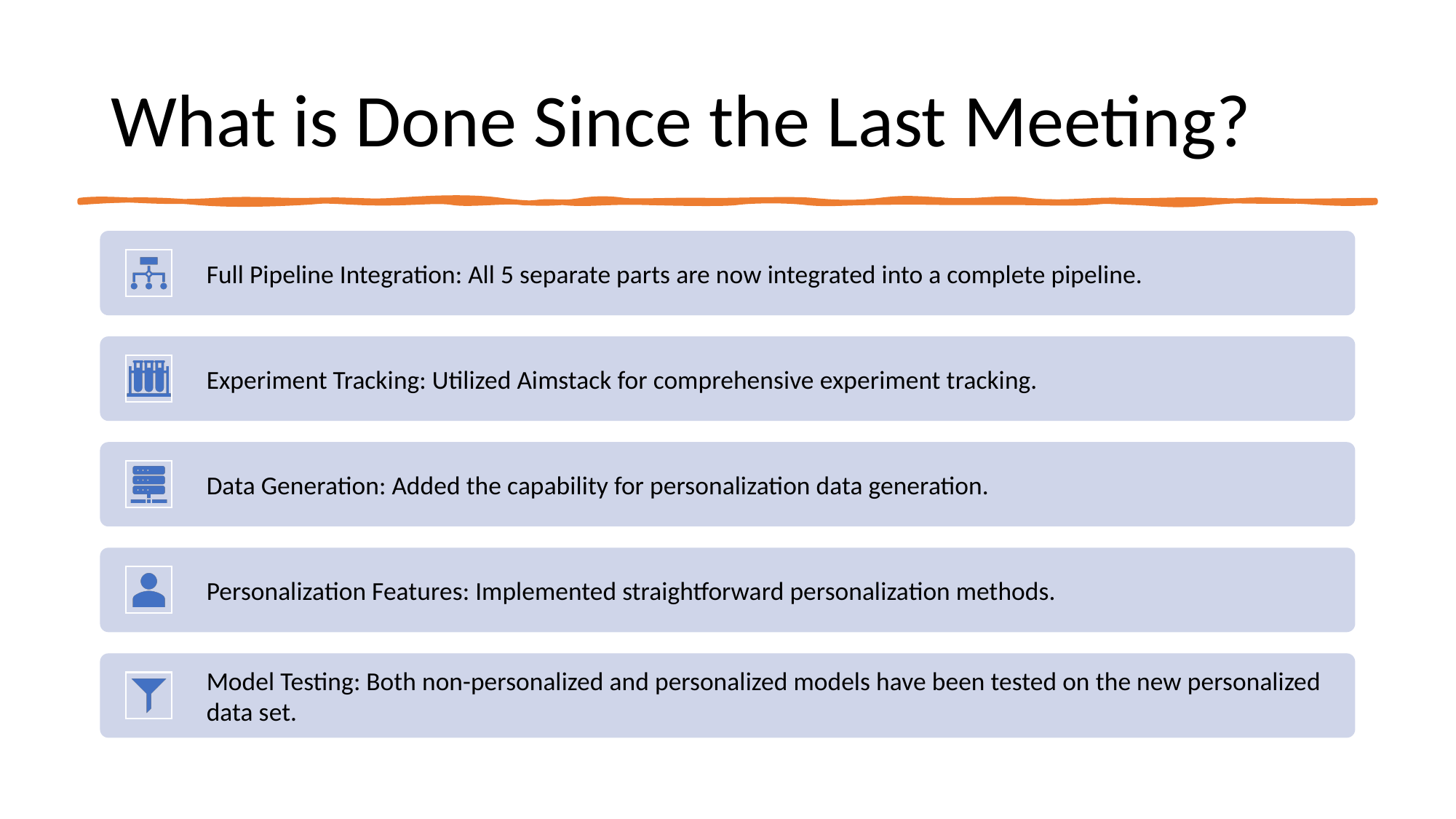

# What is Done Since the Last Meeting?

Full Pipeline Integration: All 5 separate parts are now integrated into a complete pipeline.
Experiment Tracking: Utilized Aimstack for comprehensive experiment tracking.
Data Generation: Added the capability for personalization data generation.
Personalization Features: Implemented straightforward personalization methods.
Model Testing: Both non-personalized and personalized models have been tested on the new personalized data set.